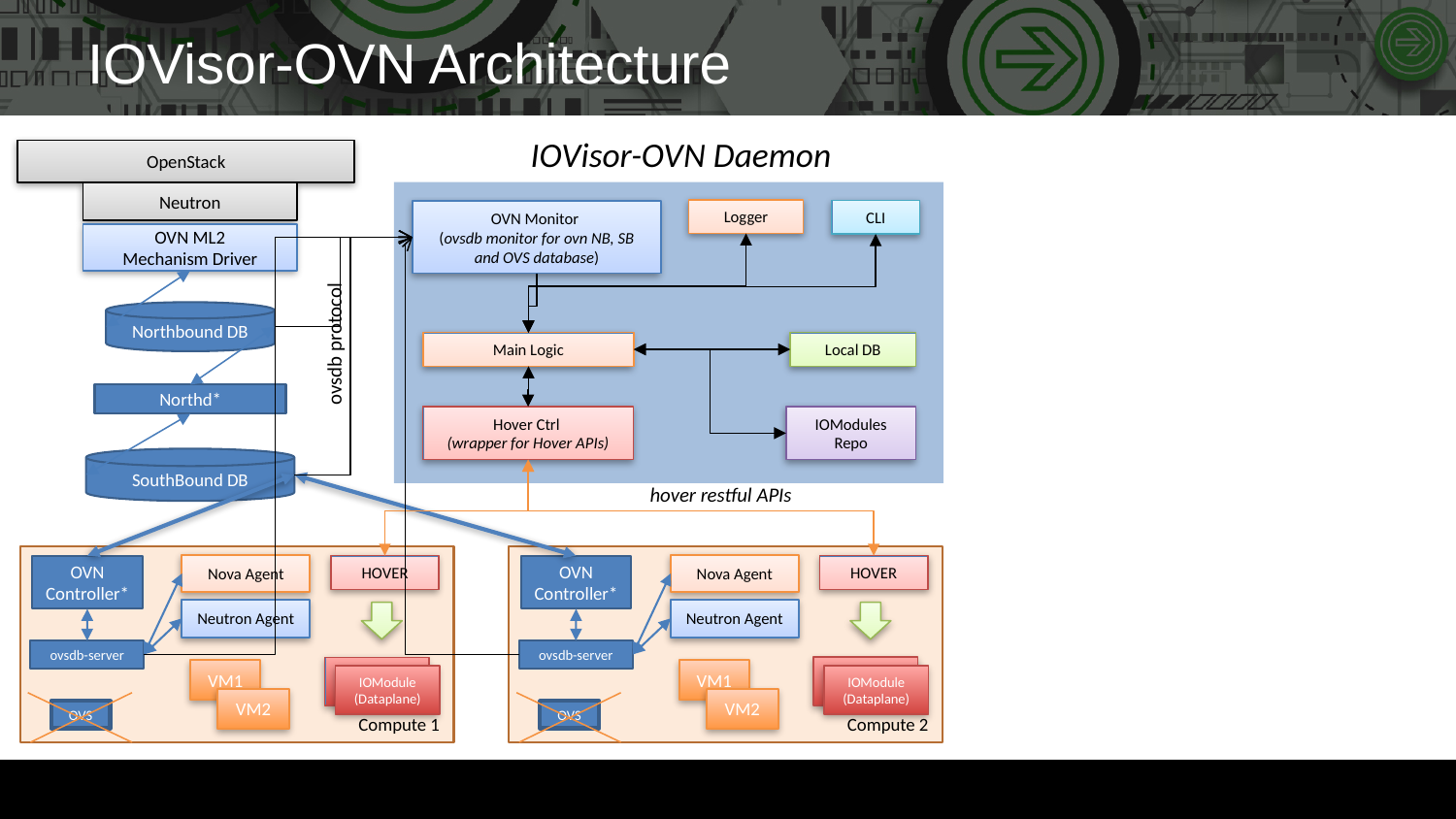

# IOVisor-OVN Architecture
IOVisor-OVN Daemon
OpenStack

Neutron
Logger
CLI
OVN Monitor
(ovsdb monitor for ovn NB, SB and OVS database)
OVN ML2
Mechanism Driver
Northbound DB
ovsdb protocol
Main Logic
Local DB
Northd*
Hover Ctrl
(wrapper for Hover APIs)
IOModules Repo
SouthBound DB
hover restful APIs
Compute 2
Nova Agent
OVN
Controller*
Neutron Agent
ovsdb-server
VM1
VM2
Compute 1
Nova Agent
OVN
Controller*
Neutron Agent
ovsdb-server
VM1
VM2
HOVER
HOVER

IOModule
(Dataplane)
IOModule
(Dataplane)
IOModule
(Dataplane)
IOModule
(Dataplane)
OVS
OVS